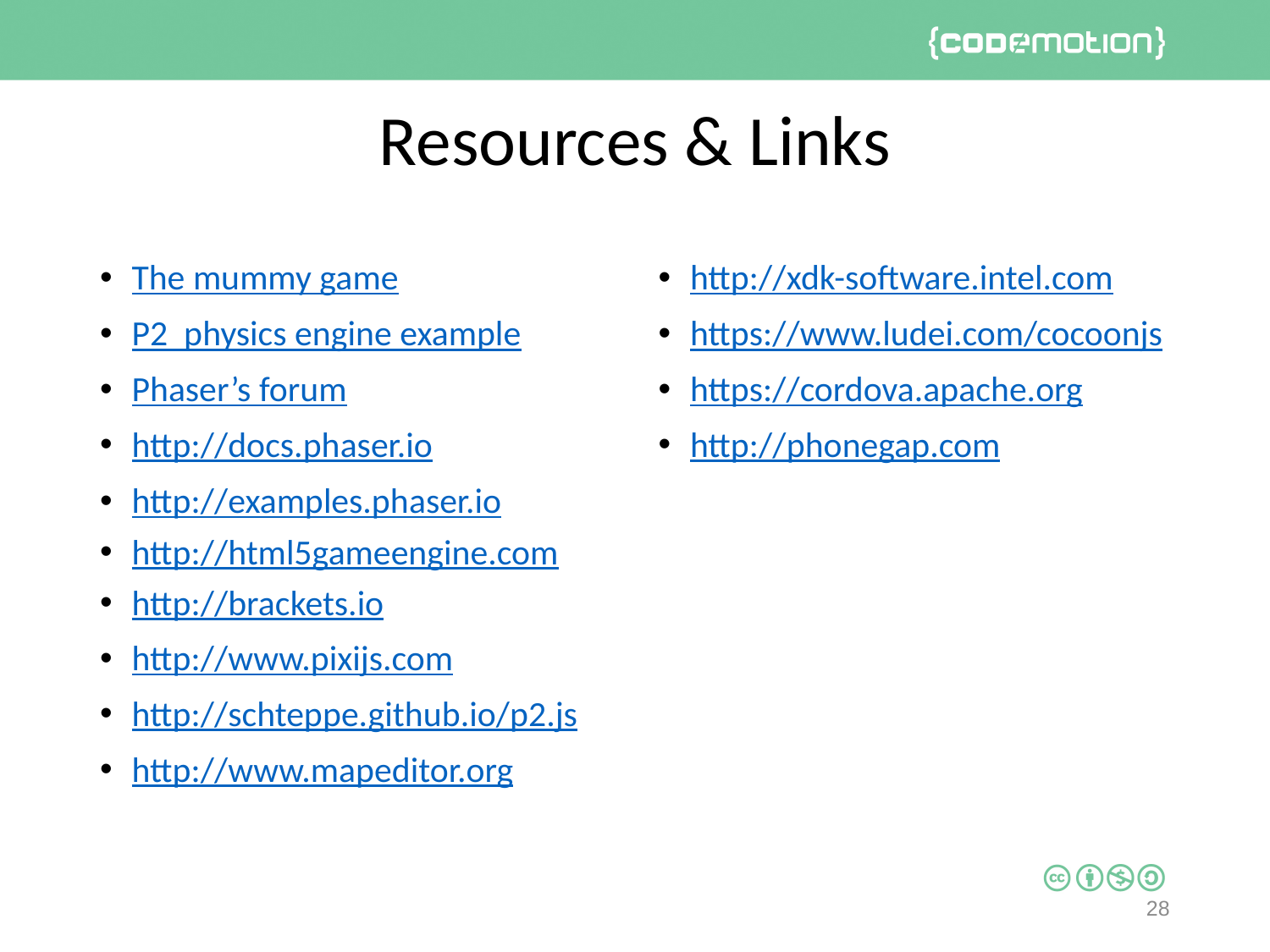

# Resources & Links
The mummy game
P2  physics engine example
Phaser’s forum
http://docs.phaser.io
http://examples.phaser.io
http://html5gameengine.com
http://brackets.io
http://www.pixijs.com
http://schteppe.github.io/p2.js
http://www.mapeditor.org

http://xdk-software.intel.com
https://www.ludei.com/cocoonjs
https://cordova.apache.org
http://phonegap.com

ROME  11-12 april 2014 – Valerio Riva
28